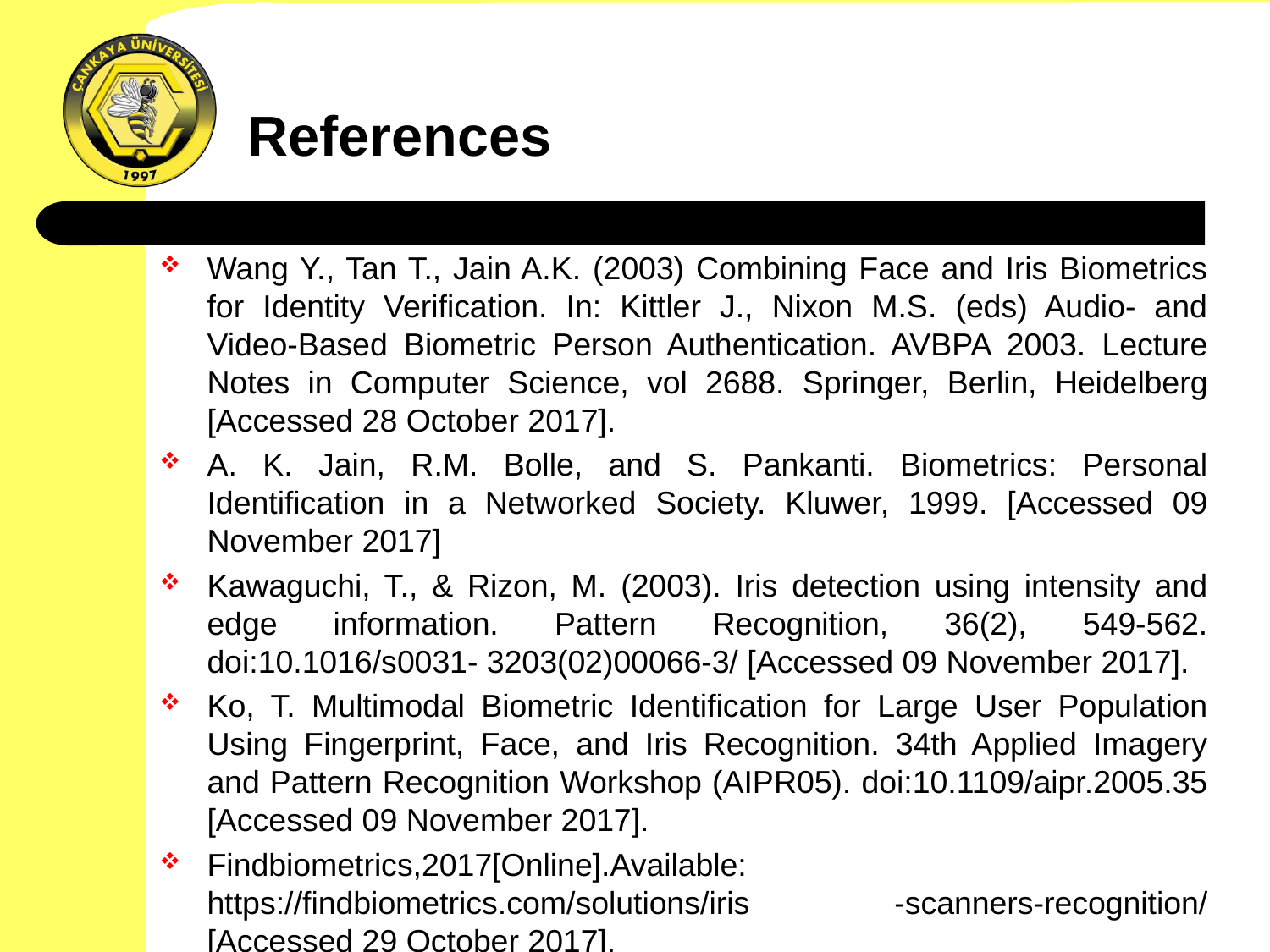

# References
Wang Y., Tan T., Jain A.K. (2003) Combining Face and Iris Biometrics for Identity Verification. In: Kittler J., Nixon M.S. (eds) Audio- and Video-Based Biometric Person Authentication. AVBPA 2003. Lecture Notes in Computer Science, vol 2688. Springer, Berlin, Heidelberg [Accessed 28 October 2017].
A. K. Jain, R.M. Bolle, and S. Pankanti. Biometrics: Personal Identification in a Networked Society. Kluwer, 1999. [Accessed 09 November 2017]
Kawaguchi, T., & Rizon, M. (2003). Iris detection using intensity and edge information. Pattern Recognition, 36(2), 549-562. doi:10.1016/s0031- 3203(02)00066-3/ [Accessed 09 November 2017].
Ko, T. Multimodal Biometric Identification for Large User Population Using Fingerprint, Face, and Iris Recognition. 34th Applied Imagery and Pattern Recognition Workshop (AIPR05). doi:10.1109/aipr.2005.35 [Accessed 09 November 2017].
Findbiometrics,2017[Online].Available: https://findbiometrics.com/solutions/iris -scanners-recognition/ [Accessed 29 October 2017].